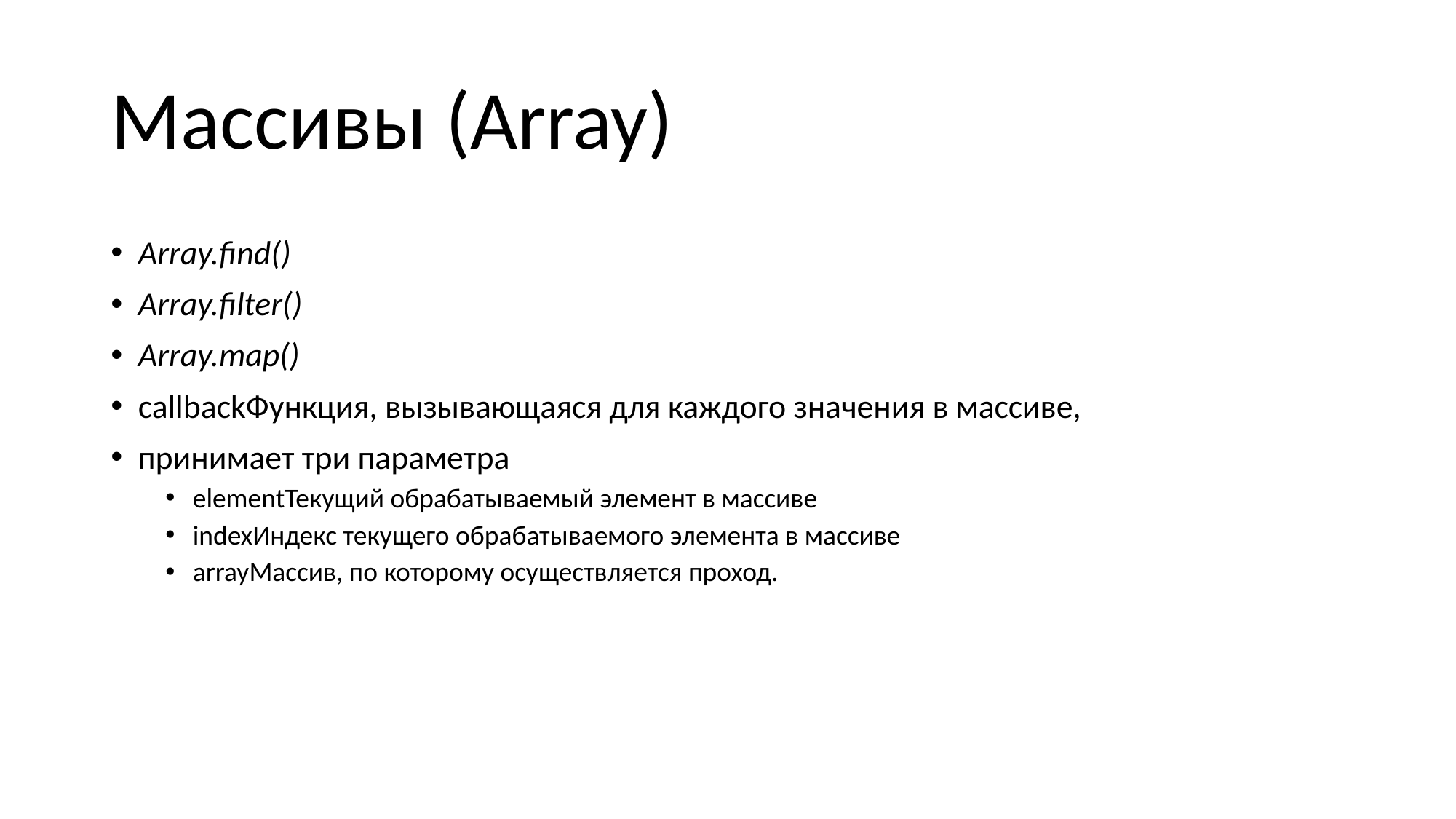

# Массивы (Array)
Array.find()
Array.filter()
Array.map()
callbackФункция, вызывающаяся для каждого значения в массиве,
принимает три параметра
elementТекущий обрабатываемый элемент в массиве
indexИндекс текущего обрабатываемого элемента в массиве
arrayМассив, по которому осуществляется проход.